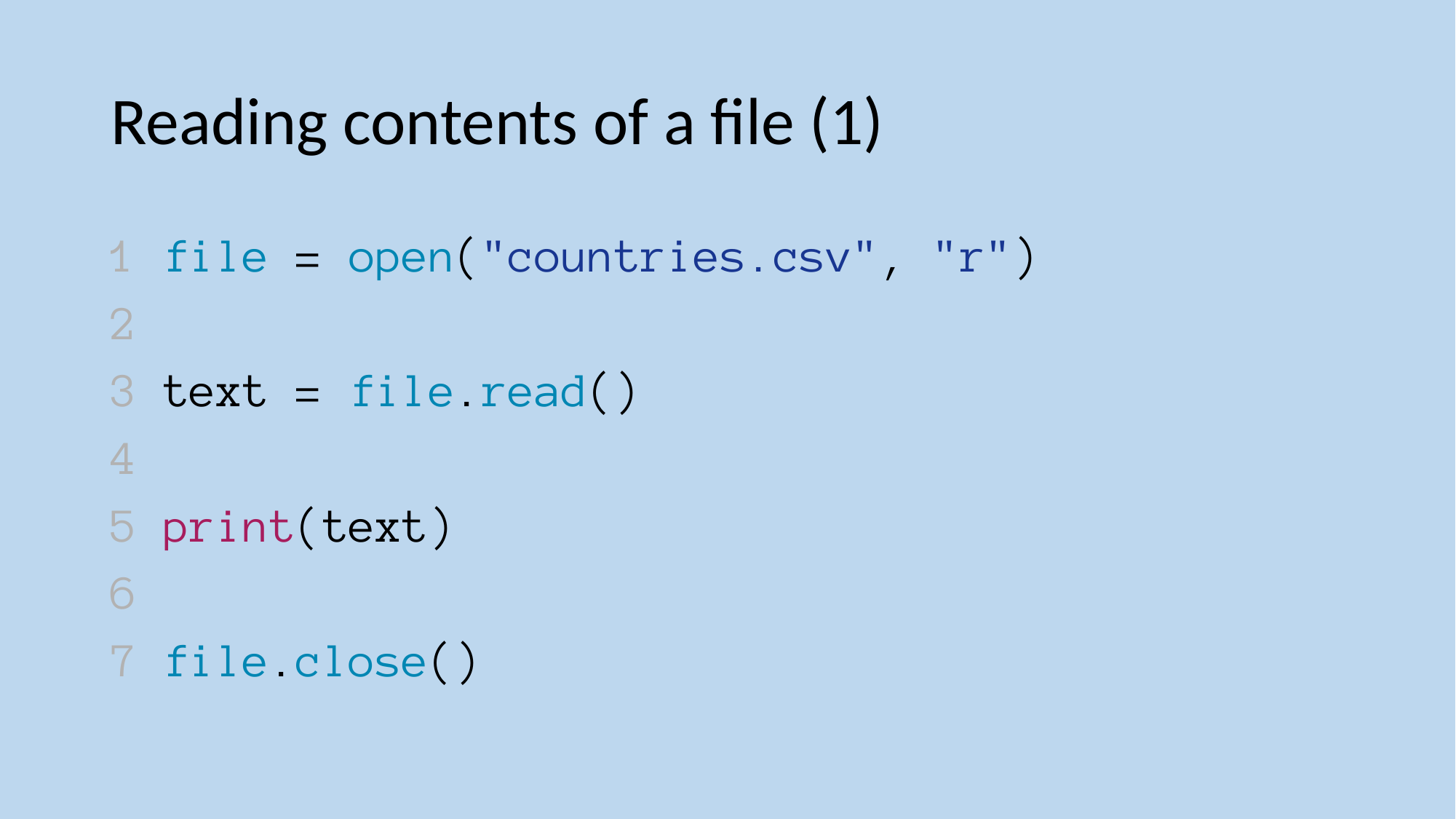

# Reading contents of a file (1)
1 file = open("countries.csv", "r")
2
3 text = file.read()
4
5 print(text)
6
7 file.close()